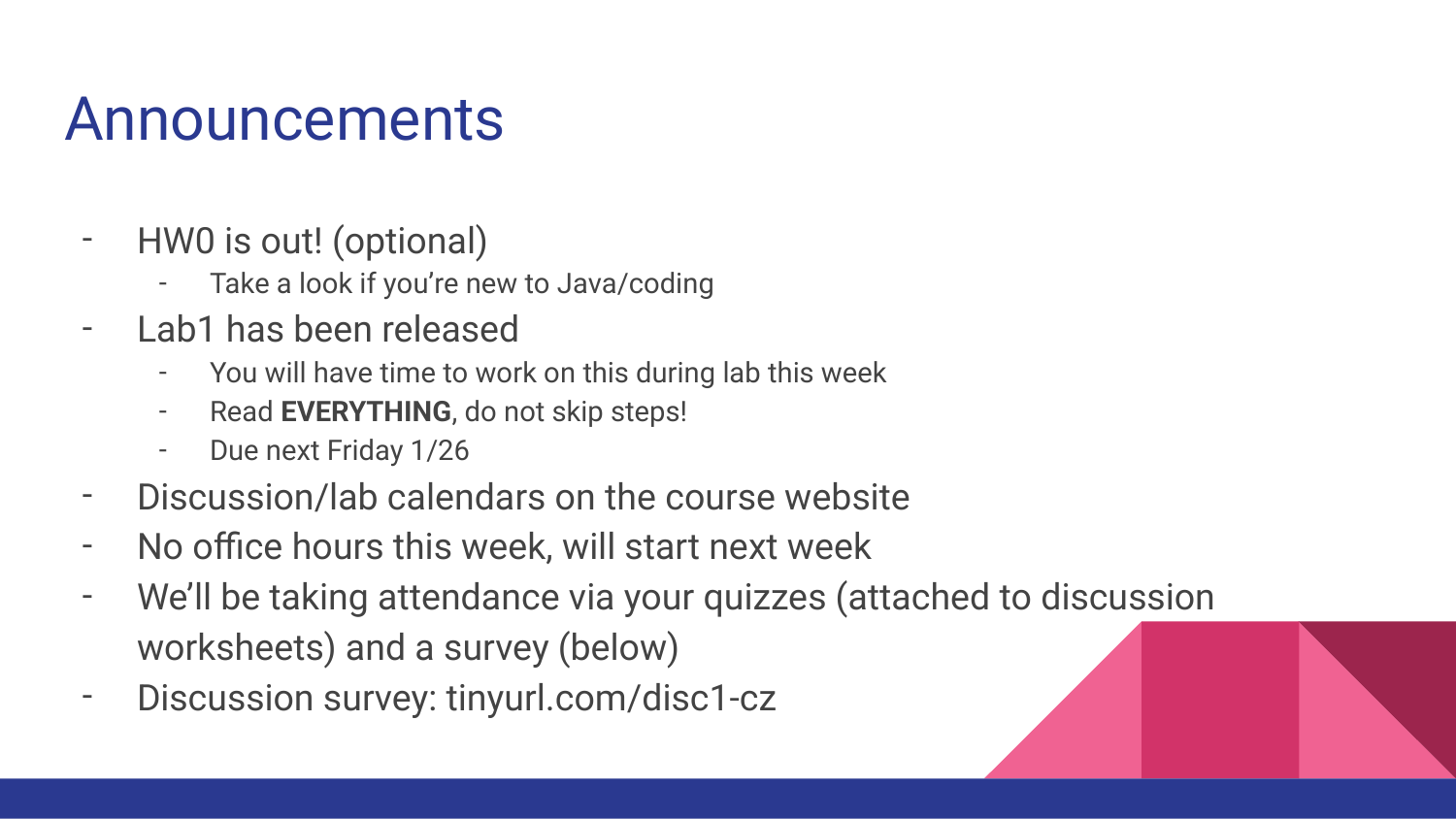

# Announcements
HW0 is out! (optional)
Take a look if you’re new to Java/coding
Lab1 has been released
You will have time to work on this during lab this week
Read EVERYTHING, do not skip steps!
Due next Friday 1/26
Discussion/lab calendars on the course website
No office hours this week, will start next week
We’ll be taking attendance via your quizzes (attached to discussion worksheets) and a survey (below)
Discussion survey: tinyurl.com/disc1-cz